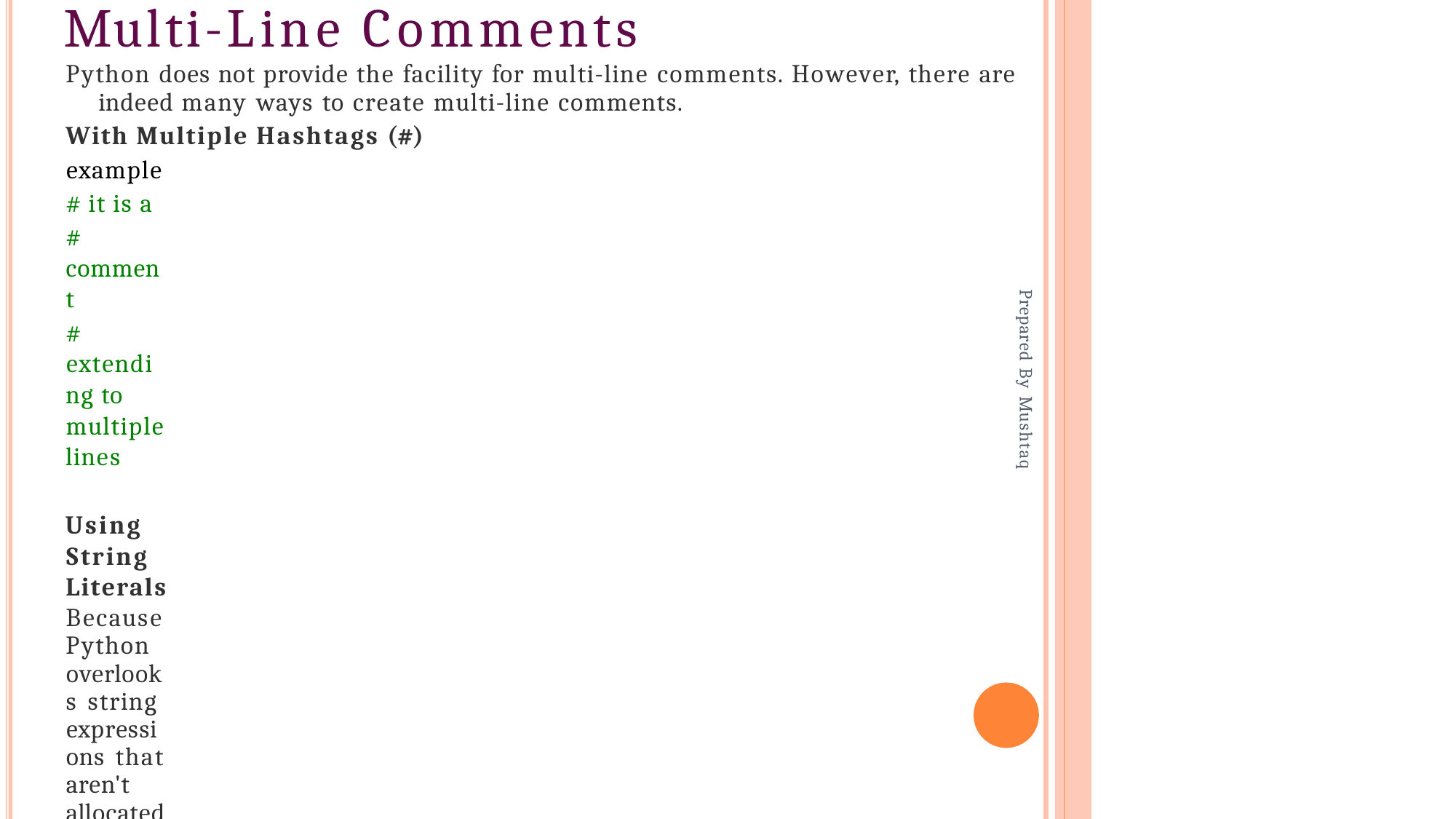

# Multi-Line Comments
Python does not provide the facility for multi-line comments. However, there are
indeed many ways to create multi-line comments.
With Multiple Hashtags (#)
example # it is a
# comment
# extending to multiple lines

Using String Literals
Because Python overlooks string expressions that aren't allocated to a variable,
we can utilize them as comments.
example
‘it is a comment extending to multiple lines’
add  a  multiline  string  (triple quotes)  in  your  code,  and  place  your  comment inside it:
"""
This is a comment written in
more than just one line """
print("Hello, World!")
Prepared By Mushtaq